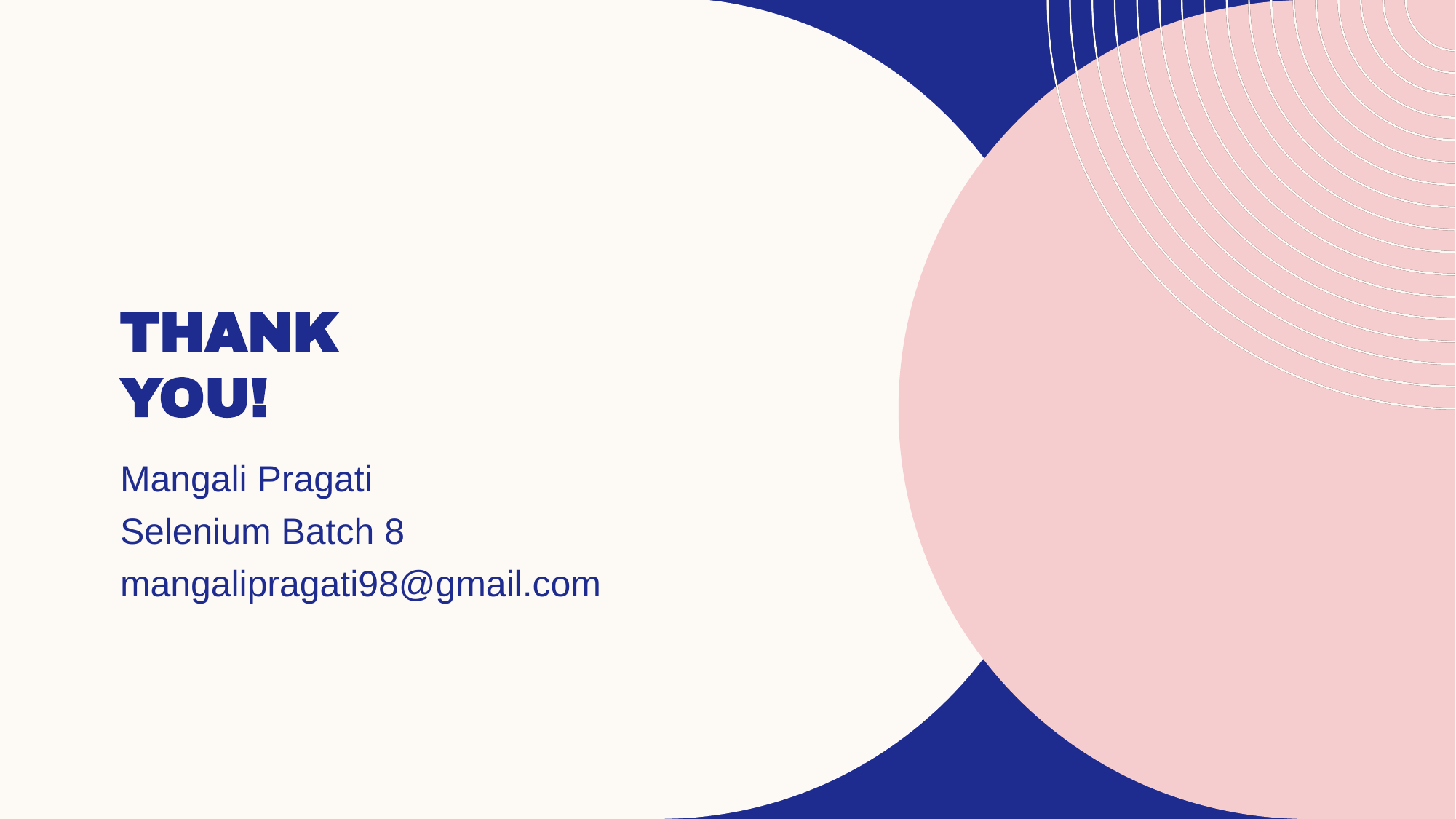

# Thank you!
Mangali Pragati
Selenium Batch 8
mangalipragati98@gmail.com